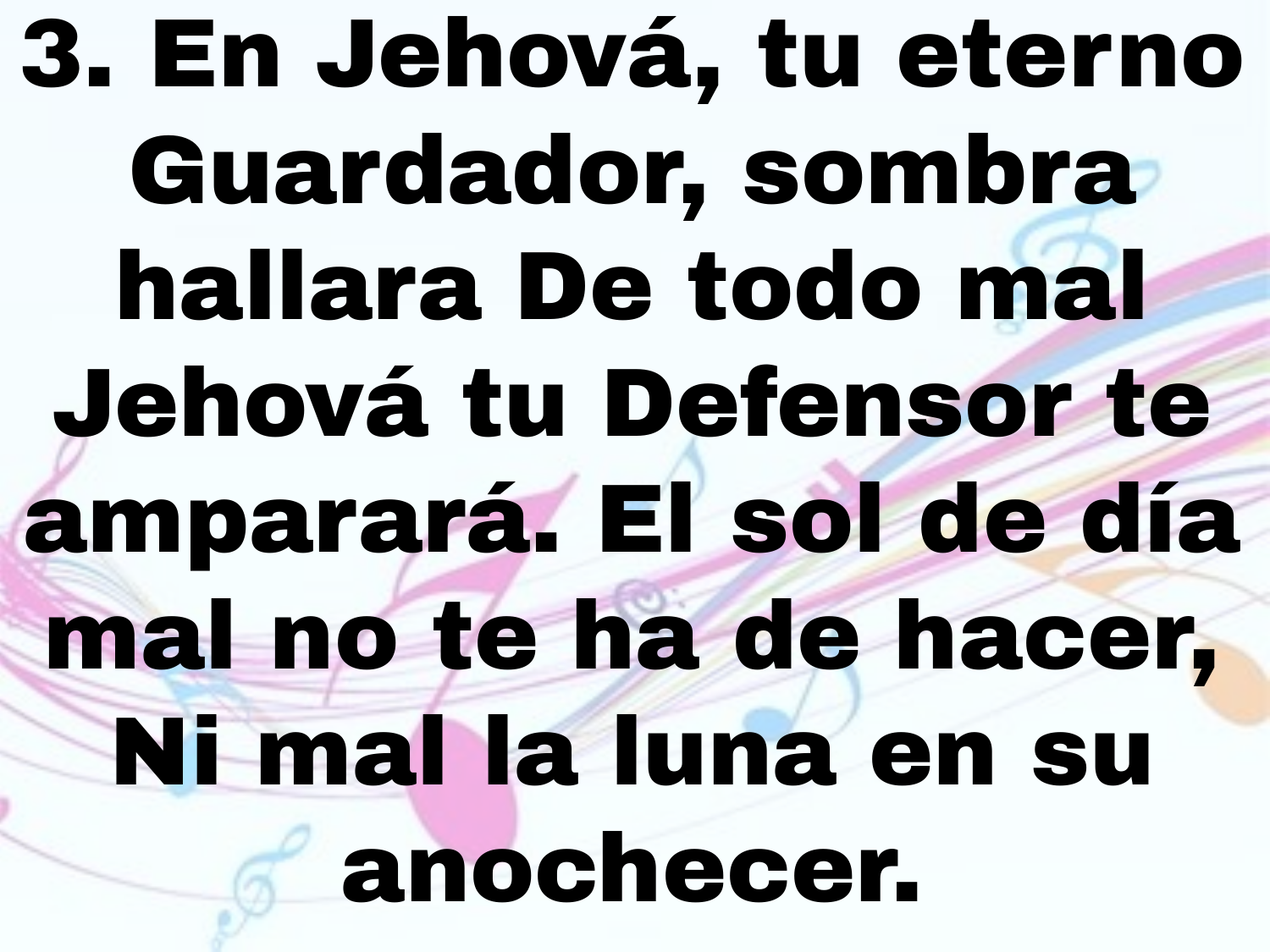

3. En Jehová, tu eterno Guardador, sombra hallara De todo mal Jehová tu Defensor te amparará. El sol de día mal no te ha de hacer,
Ni mal la luna en su anochecer.